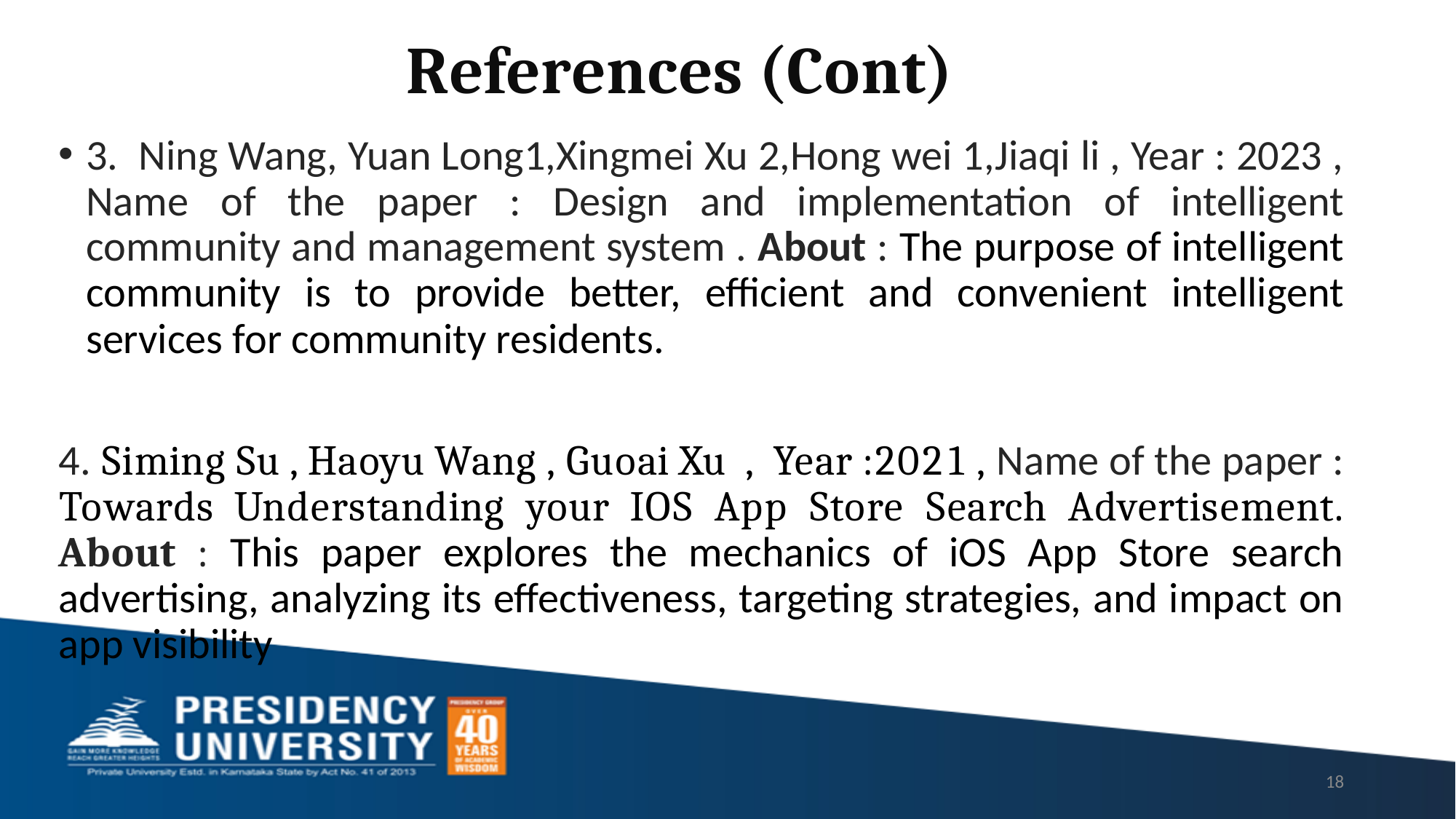

# References (Cont)
3.  Ning Wang, Yuan Long1,Xingmei Xu 2,Hong wei 1,Jiaqi li , Year : 2023 , Name of the paper : Design and implementation of intelligent community and management system . About : The purpose of intelligent community is to provide better, efficient and convenient intelligent services for community residents.

4. Siming Su , Haoyu Wang , Guoai Xu  ,  Year :2021 , Name of the paper : Towards Understanding your IOS App Store Search Advertisement. About : This paper explores the mechanics of iOS App Store search advertising, analyzing its effectiveness, targeting strategies, and impact on app visibility

18